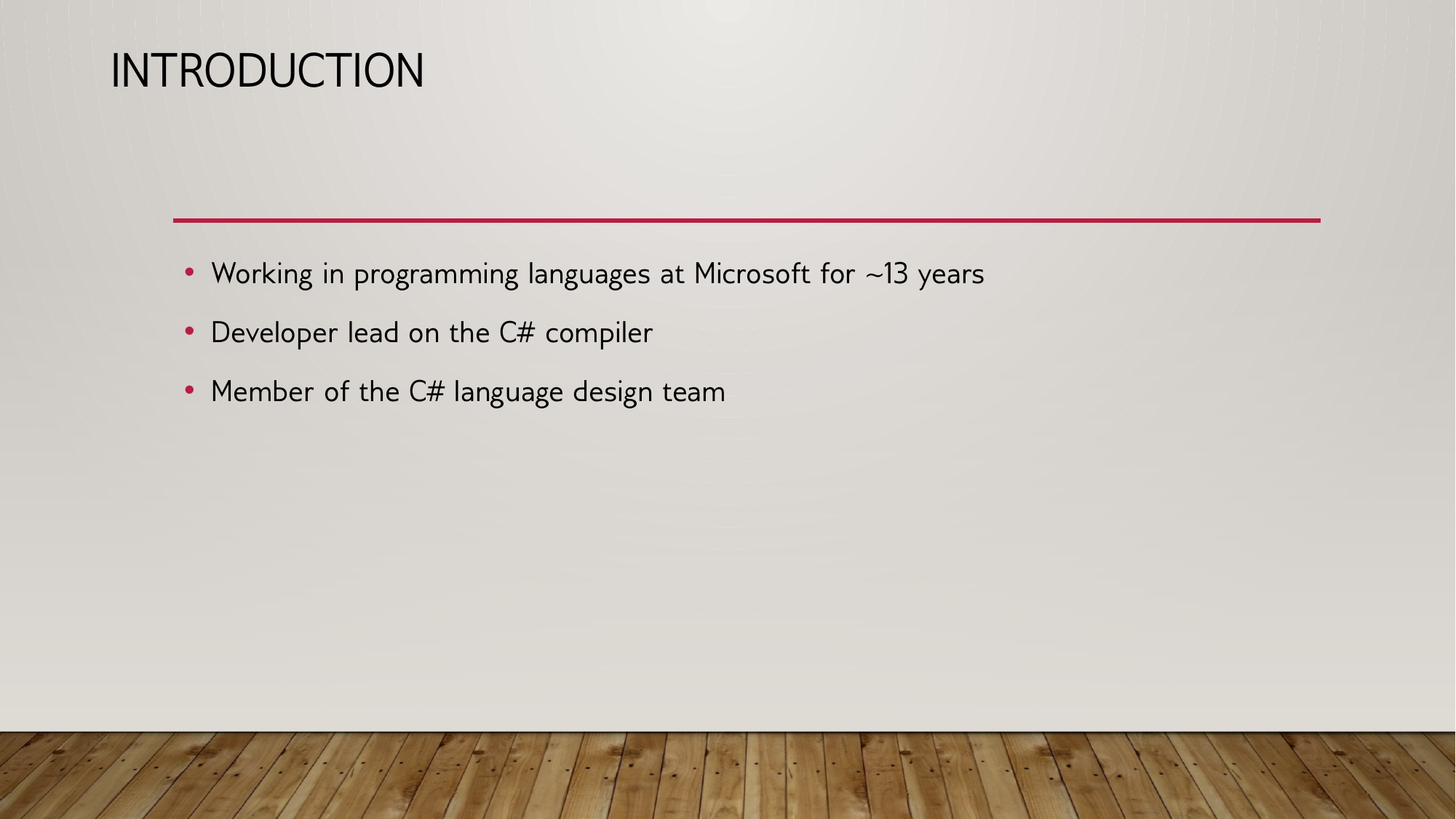

# Introduction
Working in programming languages at Microsoft for ~13 years
Developer lead on the C# compiler
Member of the C# language design team